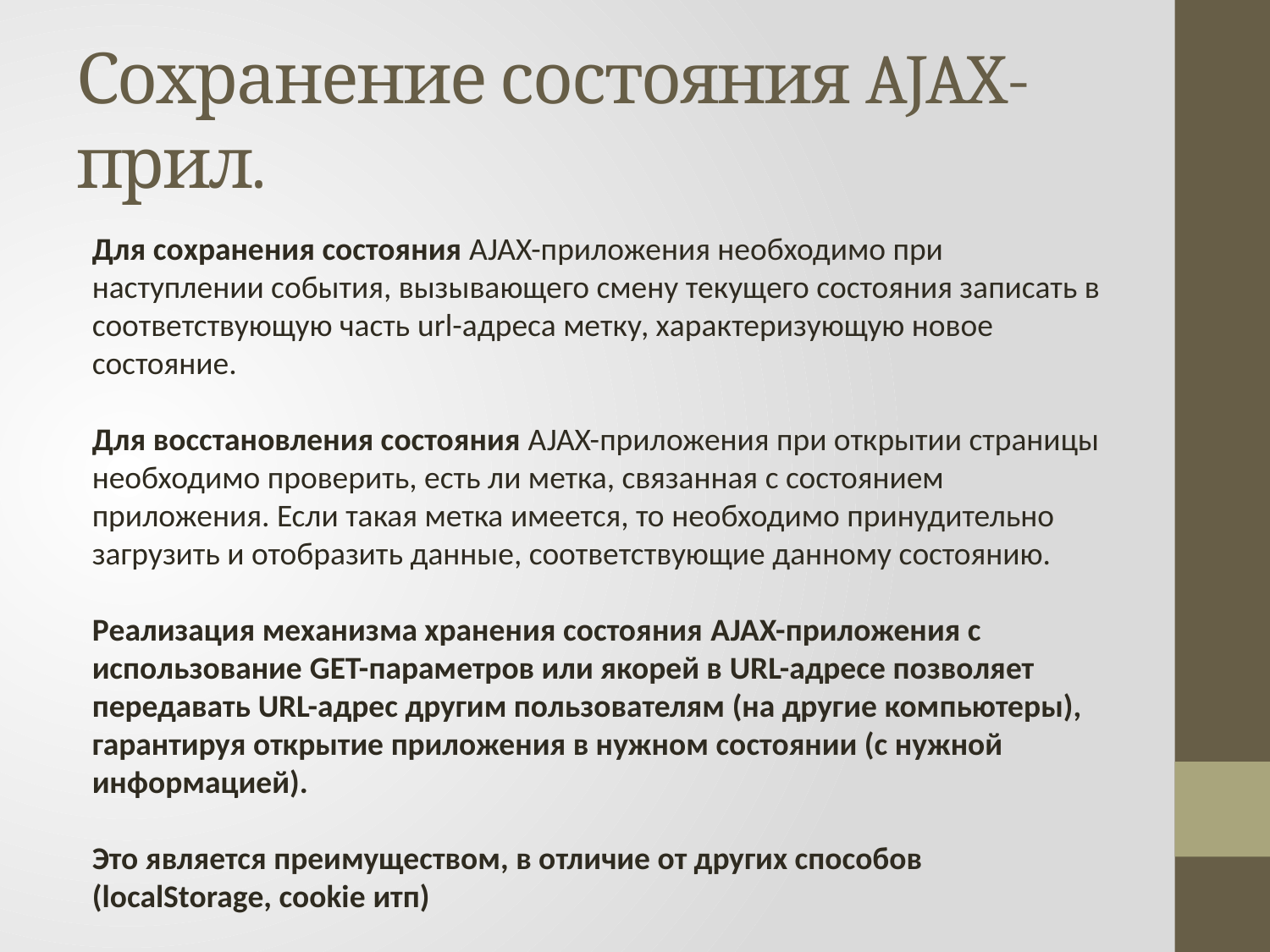

# Сохранение состояния AJAX-прил.
Для сохранения состояния AJAX-приложения необходимо при наступлении события, вызывающего смену текущего состояния записать в соответствующую часть url-адреса метку, характеризующую новое состояние.

Для восстановления состояния AJAX-приложения при открытии страницы необходимо проверить, есть ли метка, связанная с состоянием приложения. Если такая метка имеется, то необходимо принудительно загрузить и отобразить данные, соответствующие данному состоянию.

Реализация механизма хранения состояния AJAX-приложения с использование GET-параметров или якорей в URL-адресе позволяет передавать URL-адрес другим пользователям (на другие компьютеры), гарантируя открытие приложения в нужном состоянии (с нужной информацией).

Это является преимуществом, в отличие от других способов  (localStorage, cookie итп)